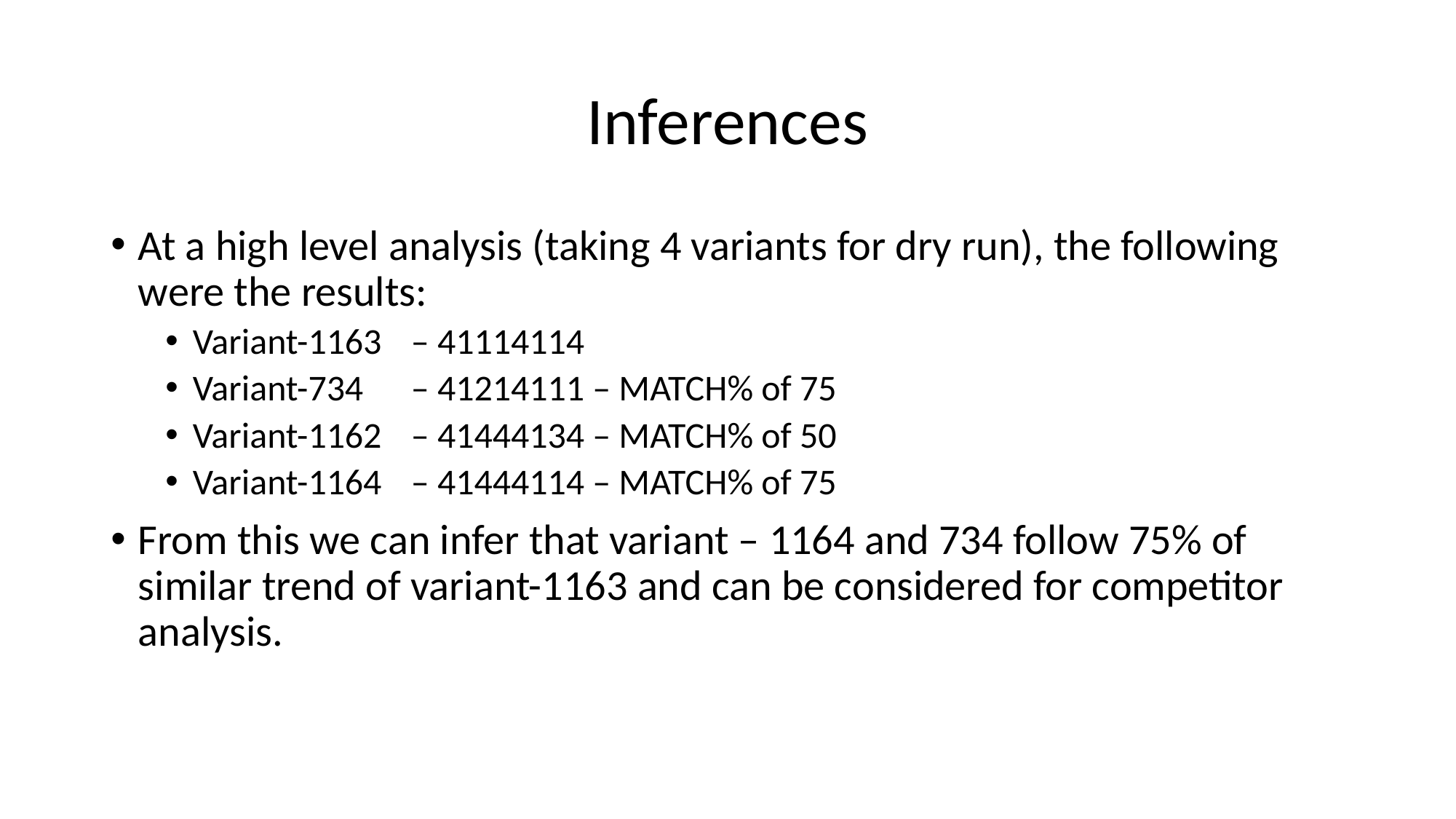

# Inferences
At a high level analysis (taking 4 variants for dry run), the following were the results:
Variant-1163 	– 41114114
Variant-734 	– 41214111 – MATCH% of 75
Variant-1162 	– 41444134 – MATCH% of 50
Variant-1164 	– 41444114 – MATCH% of 75
From this we can infer that variant – 1164 and 734 follow 75% of similar trend of variant-1163 and can be considered for competitor analysis.